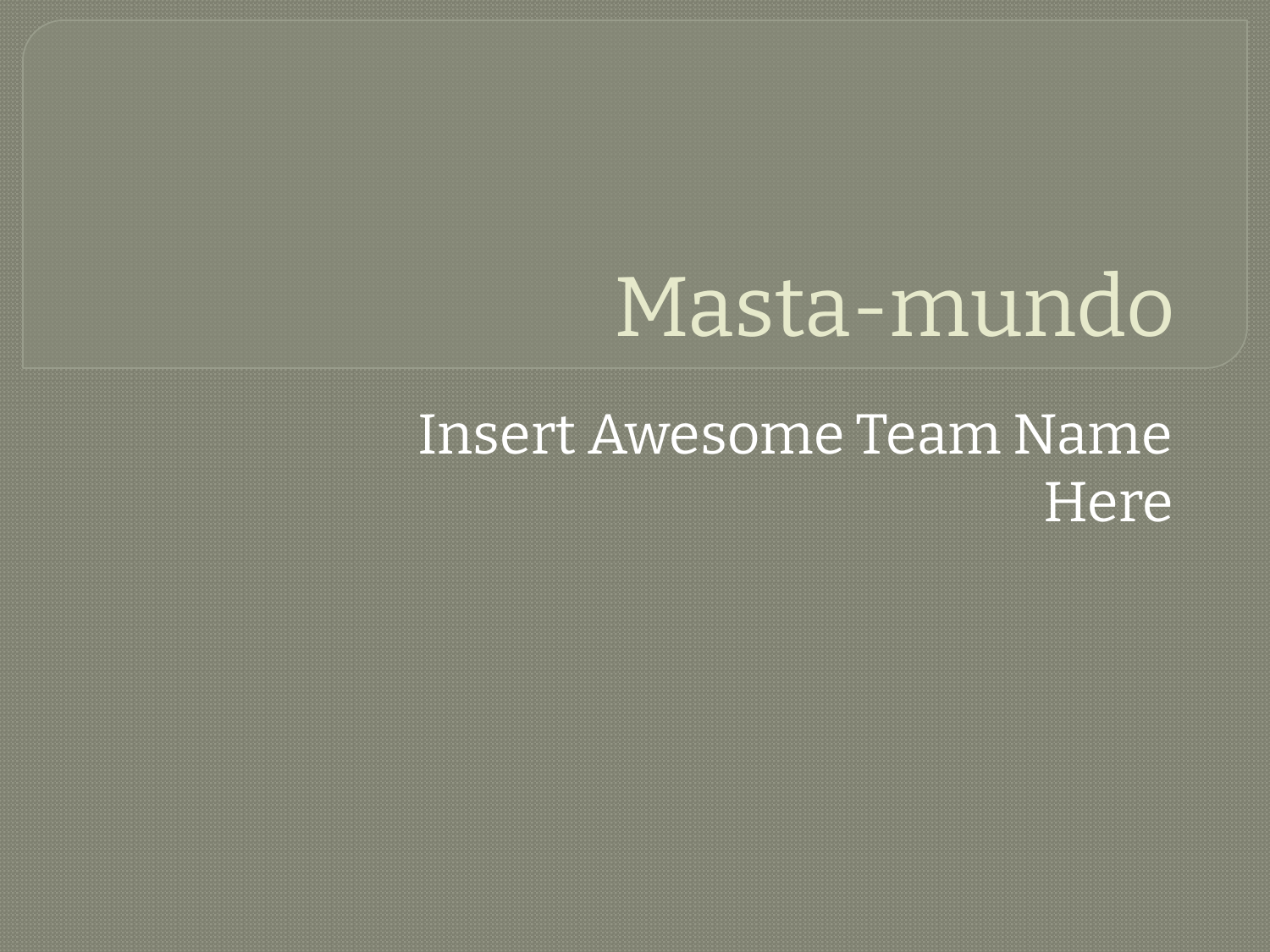

# Masta-mundo
Insert Awesome Team Name Here